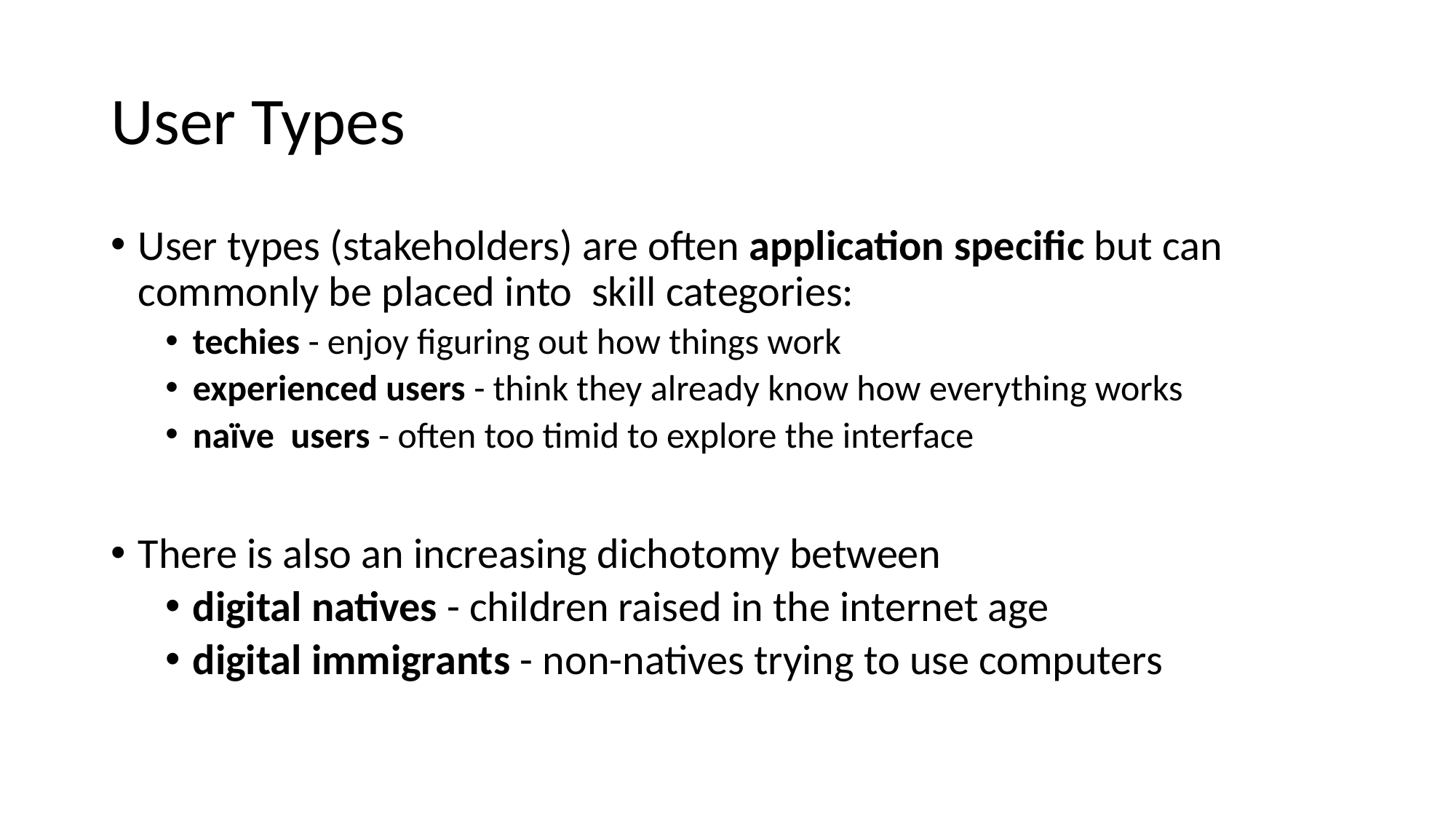

# User Types
User types (stakeholders) are often application specific but can commonly be placed into  skill categories:
techies - enjoy figuring out how things work
experienced users - think they already know how everything works
naïve  users - often too timid to explore the interface

There is also an increasing dichotomy between
digital natives - children raised in the internet age
digital immigrants - non-natives trying to use computers